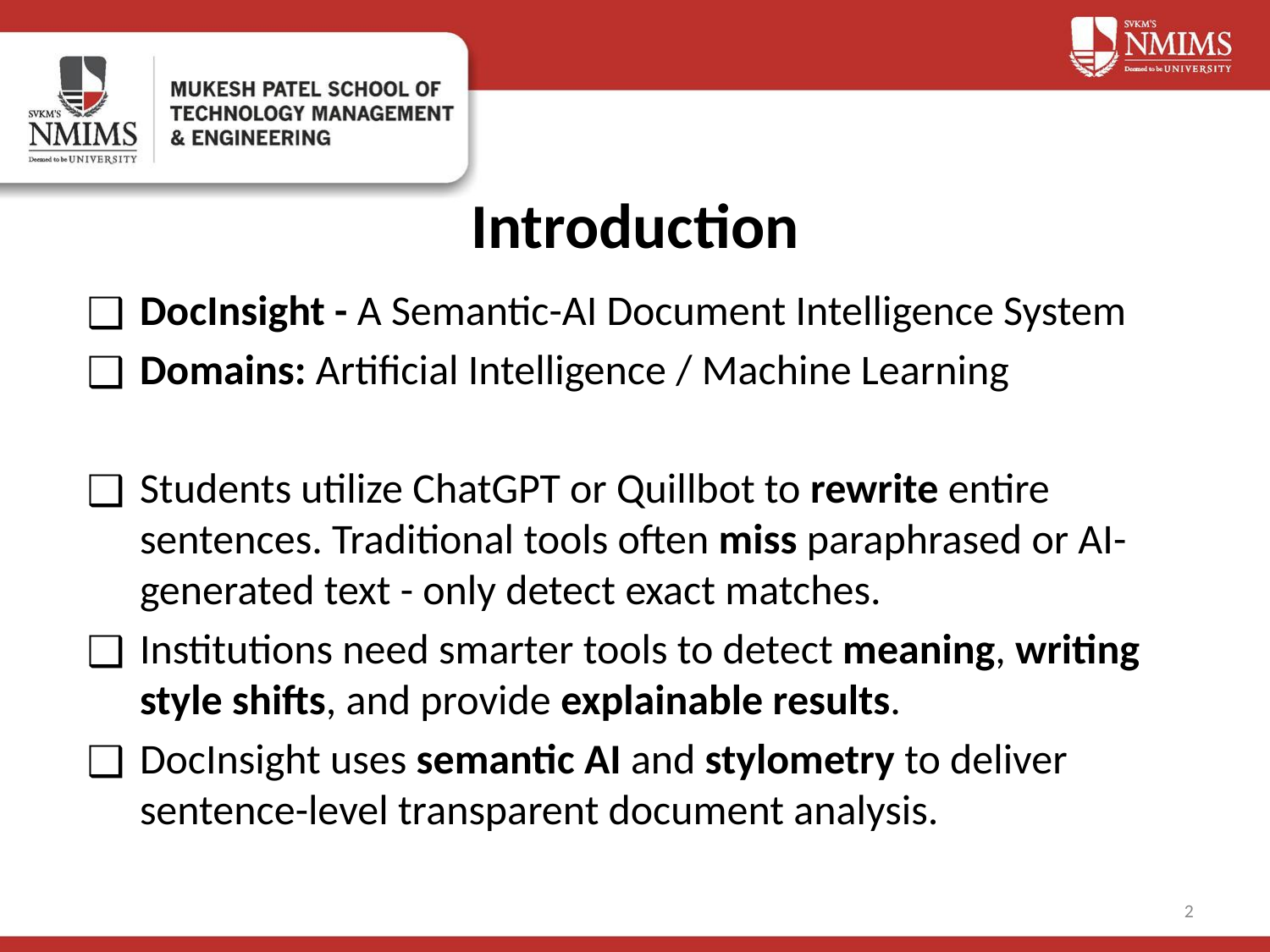

# Introduction
DocInsight - A Semantic-AI Document Intelligence System​
Domains: Artificial Intelligence / Machine Learning​

Students utilize ChatGPT or Quillbot to rewrite entire sentences. Traditional tools often miss paraphrased or AI-generated text - only detect exact matches.​
Institutions need smarter tools to detect meaning, writing style shifts, and provide explainable results.​
DocInsight uses semantic AI and stylometry to deliver sentence-level transparent document analysis.​
2